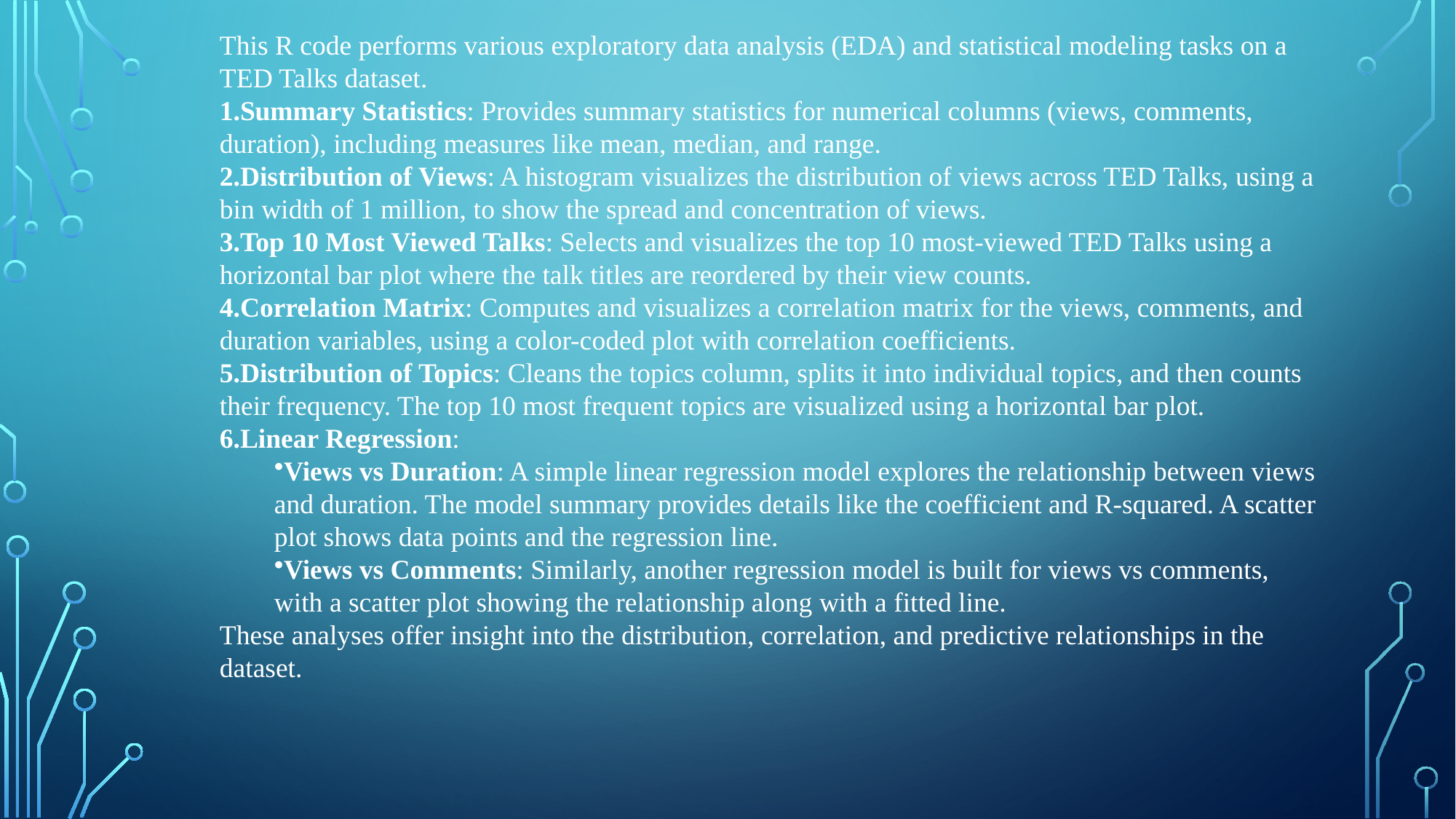

This R code performs various exploratory data analysis (EDA) and statistical modeling tasks on a TED Talks dataset.
Summary Statistics: Provides summary statistics for numerical columns (views, comments, duration), including measures like mean, median, and range.
Distribution of Views: A histogram visualizes the distribution of views across TED Talks, using a bin width of 1 million, to show the spread and concentration of views.
Top 10 Most Viewed Talks: Selects and visualizes the top 10 most-viewed TED Talks using a horizontal bar plot where the talk titles are reordered by their view counts.
Correlation Matrix: Computes and visualizes a correlation matrix for the views, comments, and duration variables, using a color-coded plot with correlation coefficients.
Distribution of Topics: Cleans the topics column, splits it into individual topics, and then counts their frequency. The top 10 most frequent topics are visualized using a horizontal bar plot.
Linear Regression:
Views vs Duration: A simple linear regression model explores the relationship between views and duration. The model summary provides details like the coefficient and R-squared. A scatter plot shows data points and the regression line.
Views vs Comments: Similarly, another regression model is built for views vs comments, with a scatter plot showing the relationship along with a fitted line.
These analyses offer insight into the distribution, correlation, and predictive relationships in the dataset.